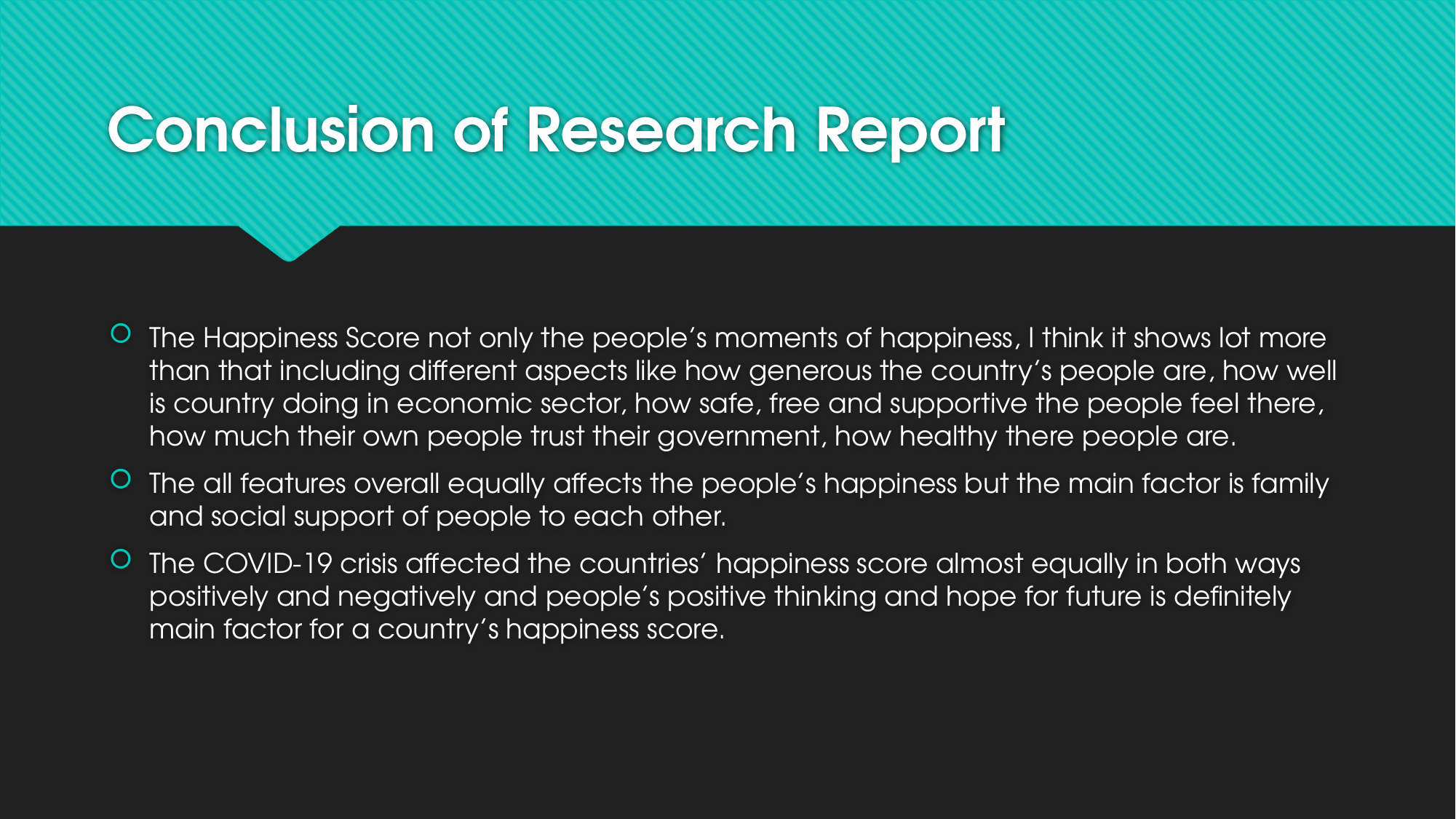

# Conclusion of Research Report
The Happiness Score not only the people’s moments of happiness, I think it shows lot more than that including different aspects like how generous the country’s people are, how well is country doing in economic sector, how safe, free and supportive the people feel there, how much their own people trust their government, how healthy there people are.
The all features overall equally affects the people’s happiness but the main factor is family and social support of people to each other.
The COVID-19 crisis affected the countries’ happiness score almost equally in both ways positively and negatively and people’s positive thinking and hope for future is definitely main factor for a country’s happiness score.